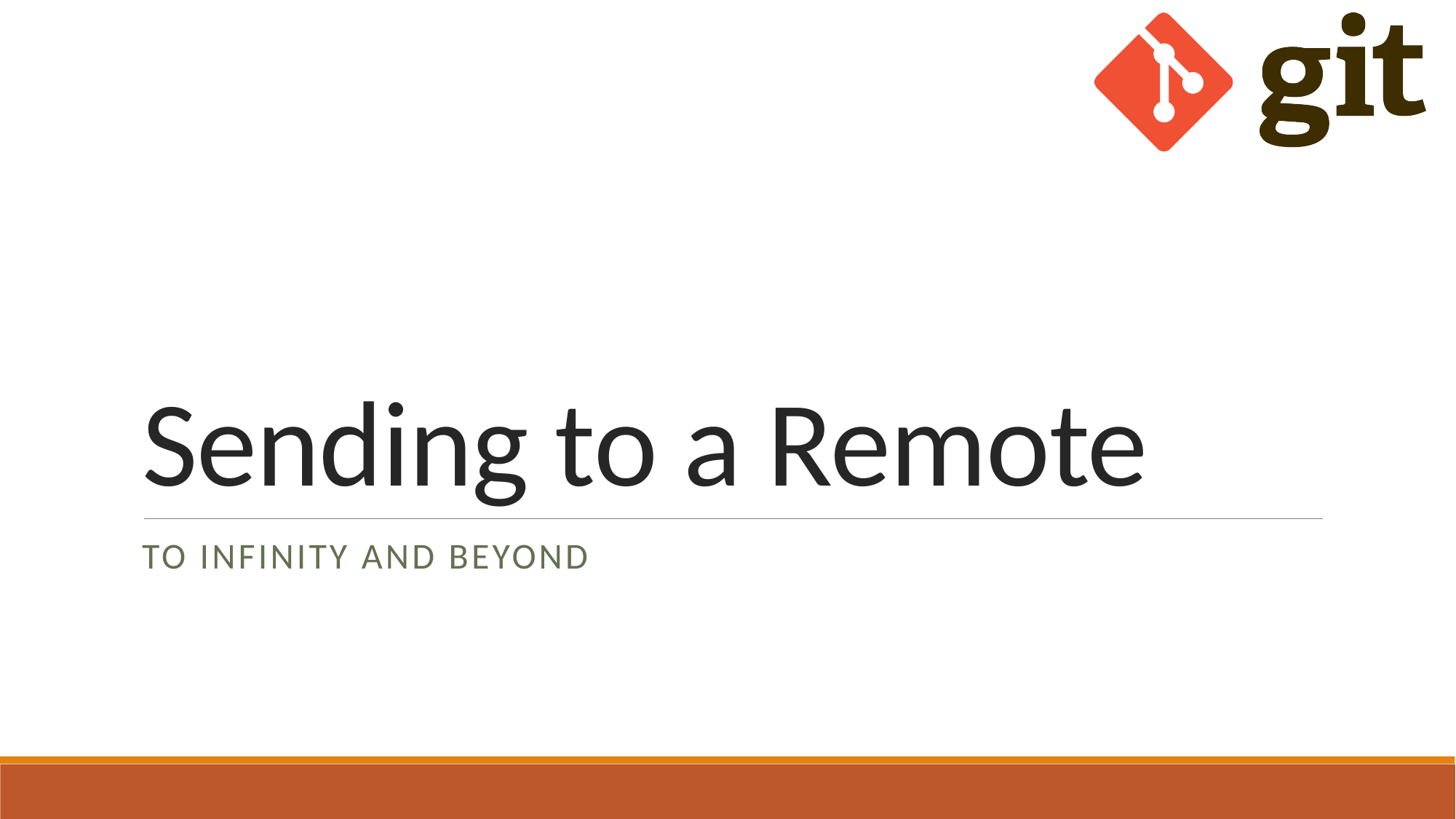

# Sending to a Remote
To Infinity and Beyond